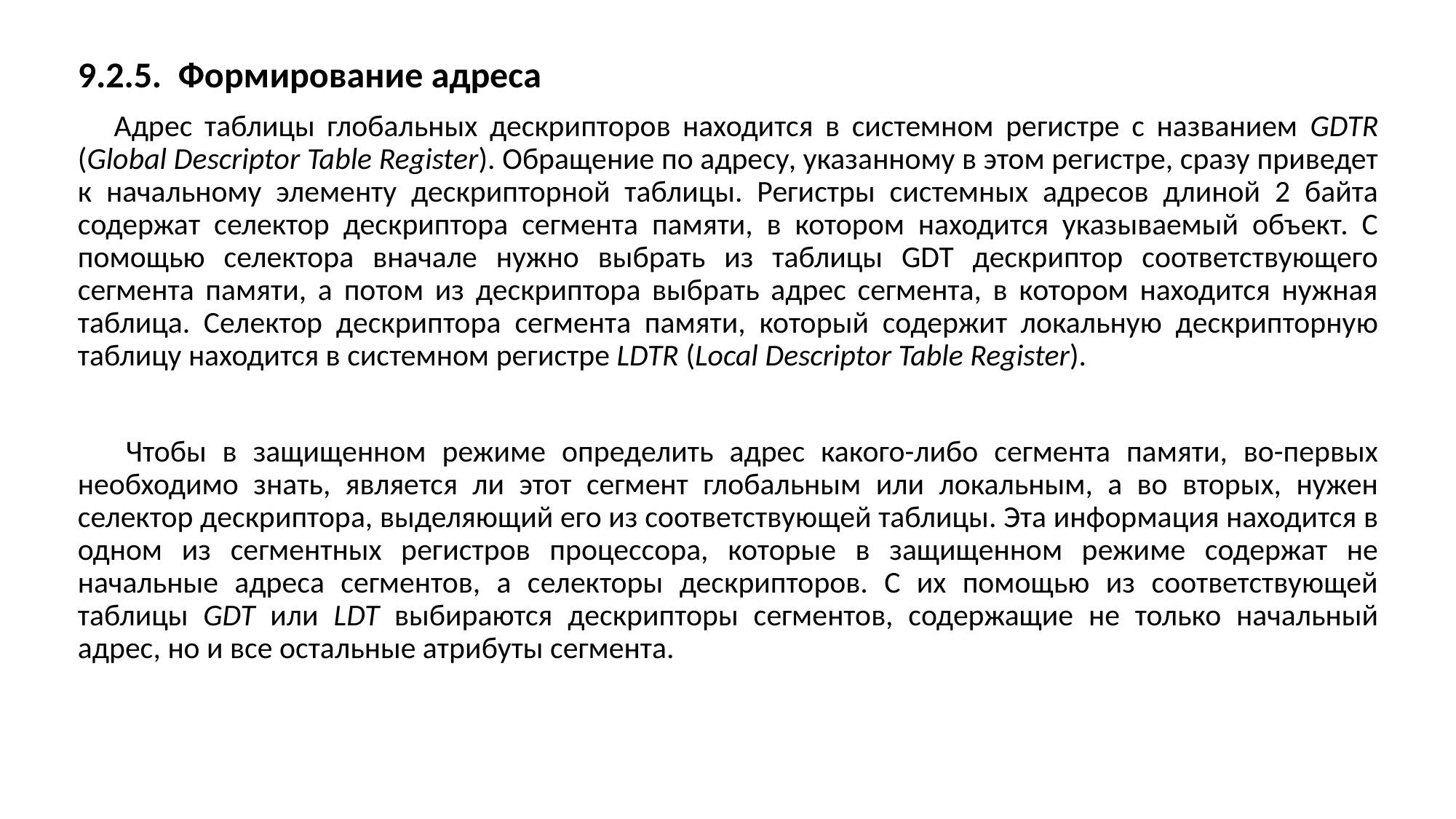

9.2.5.  Формирование адреса
   Адрес таблицы глобальных дескрипторов находится в системном регистре с названием GDTR (Global Descriptor Table Register). Обращение по адресу, указанному в этом регистре, сразу приведет к начальному элементу дескрипторной таблицы. Регистры системных адресов длиной 2 байта содержат селектор дескриптора сегмента памяти, в котором находится указываемый объект. С помощью селектора вначале нужно выбрать из таблицы GDT дескриптор соответствующего сегмента памяти, а потом из дескриптора выбрать адрес сегмента, в котором находится нужная таблица. Селектор дескриптора сегмента памяти, который содержит локальную дескрипторную таблицу находится в системном регистре LDTR (Local Descriptor Table Register).

   Чтобы в защищенном режиме определить адрес какого-либо сегмента памяти, во-первых необходимо знать, является ли этот сегмент глобальным или локальным, а во вторых, нужен селектор дескриптора, выделяющий его из соответствующей таблицы. Эта информация находится в одном из сегментных регистров процессора, которые в защищенном режиме содержат не начальные адреса сегментов, а селекторы дескрипторов. С их помощью из соответствующей таблицы GDT или LDT выбираются дескрипторы сегментов, содержащие не только начальный адрес, но и все остальные атрибуты сегмента.